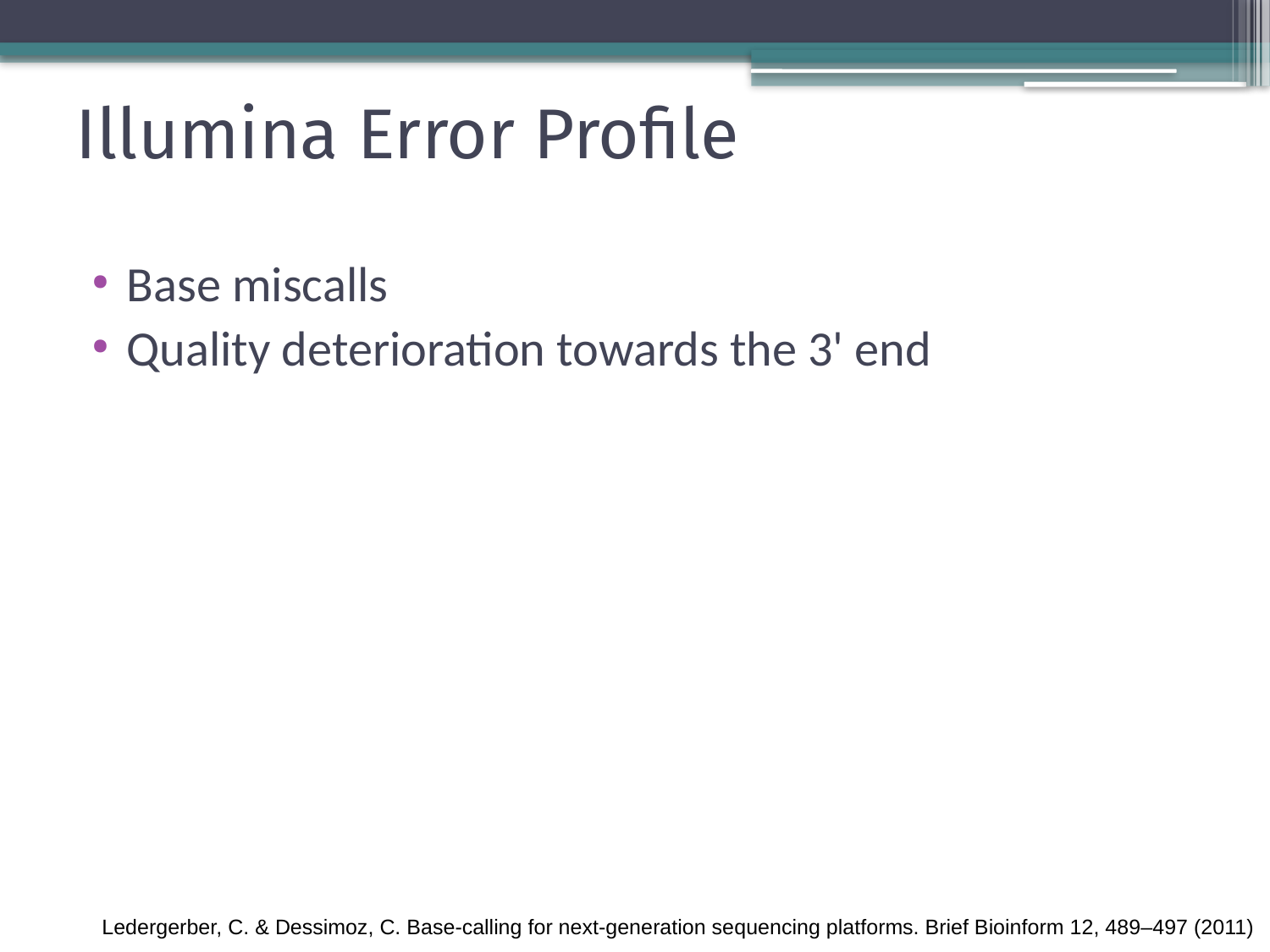

# Illumina Error Profile
Base miscalls
Quality deterioration towards the 3' end
Ledergerber, C. & Dessimoz, C. Base-calling for next-generation sequencing platforms. Brief Bioinform 12, 489–497 (2011)